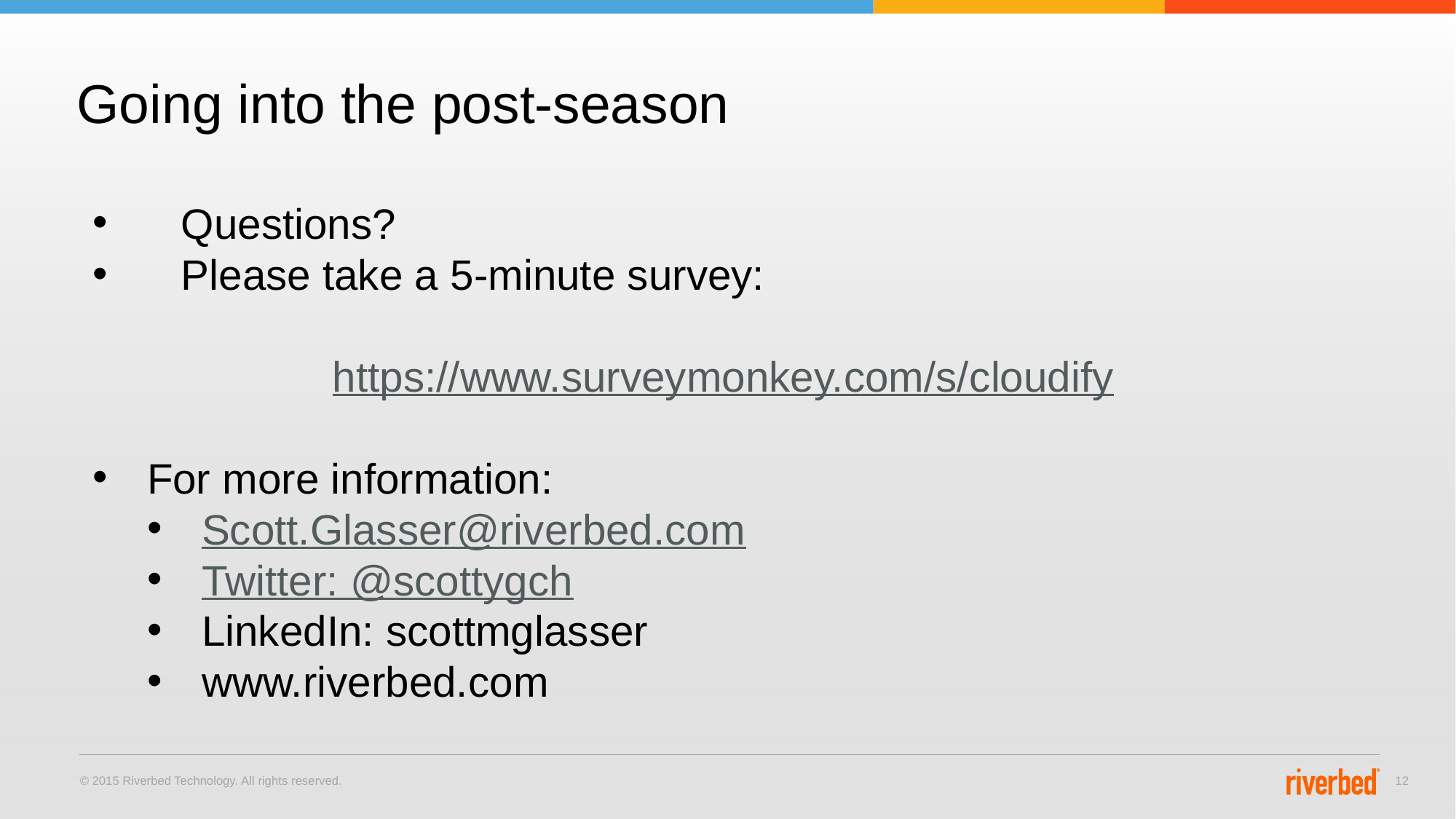

# Going into the post-season
Questions?
Please take a 5-minute survey:

https://www.surveymonkey.com/s/cloudify

For more information:
Scott.Glasser@riverbed.com
Twitter: @scottygch
LinkedIn: scottmglasser
www.riverbed.com